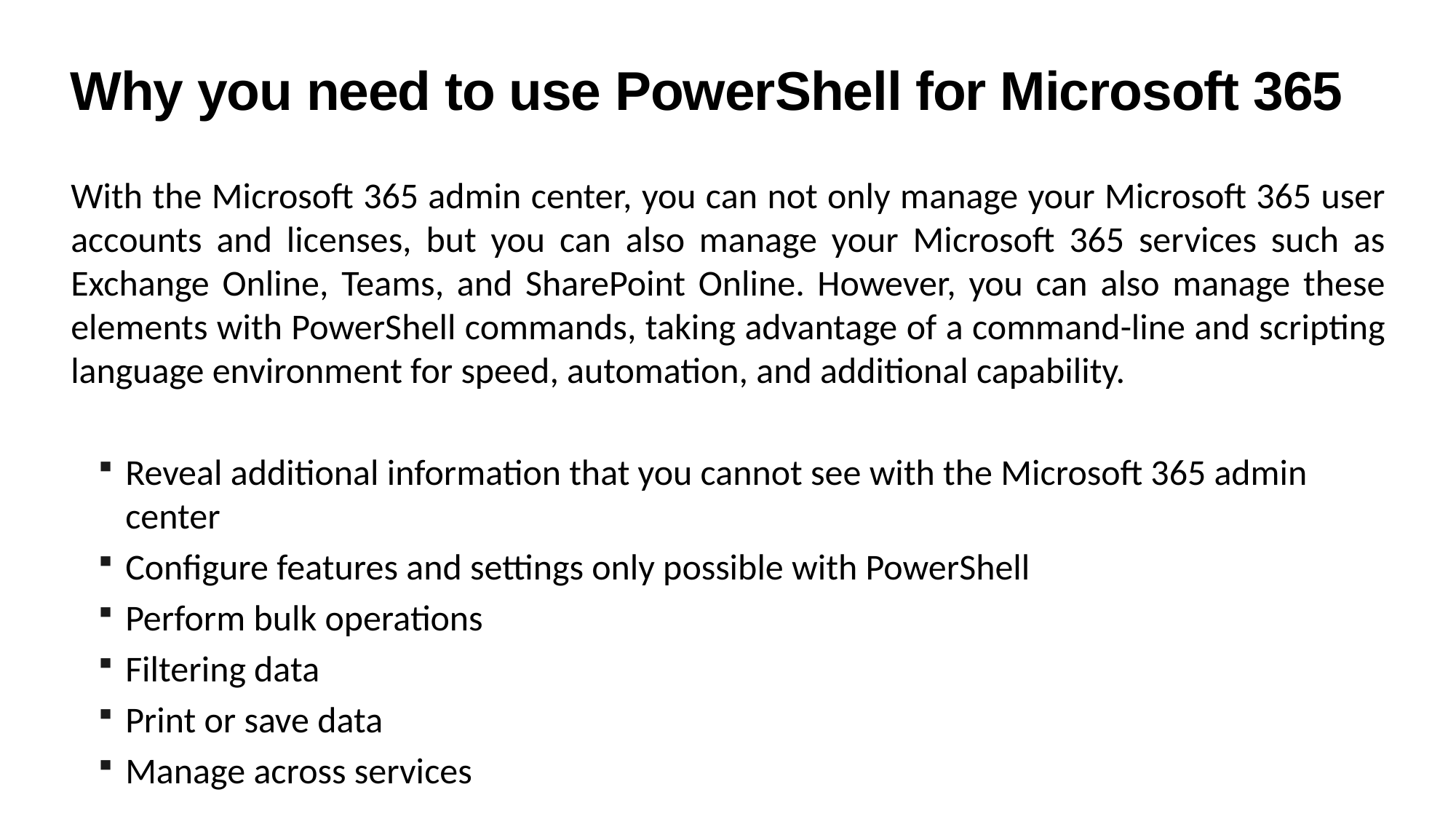

# Why you need to use PowerShell for Microsoft 365
With the Microsoft 365 admin center, you can not only manage your Microsoft 365 user accounts and licenses, but you can also manage your Microsoft 365 services such as Exchange Online, Teams, and SharePoint Online. However, you can also manage these elements with PowerShell commands, taking advantage of a command-line and scripting language environment for speed, automation, and additional capability.

Reveal additional information that you cannot see with the Microsoft 365 admin center
Configure features and settings only possible with PowerShell
Perform bulk operations
Filtering data
Print or save data
Manage across services